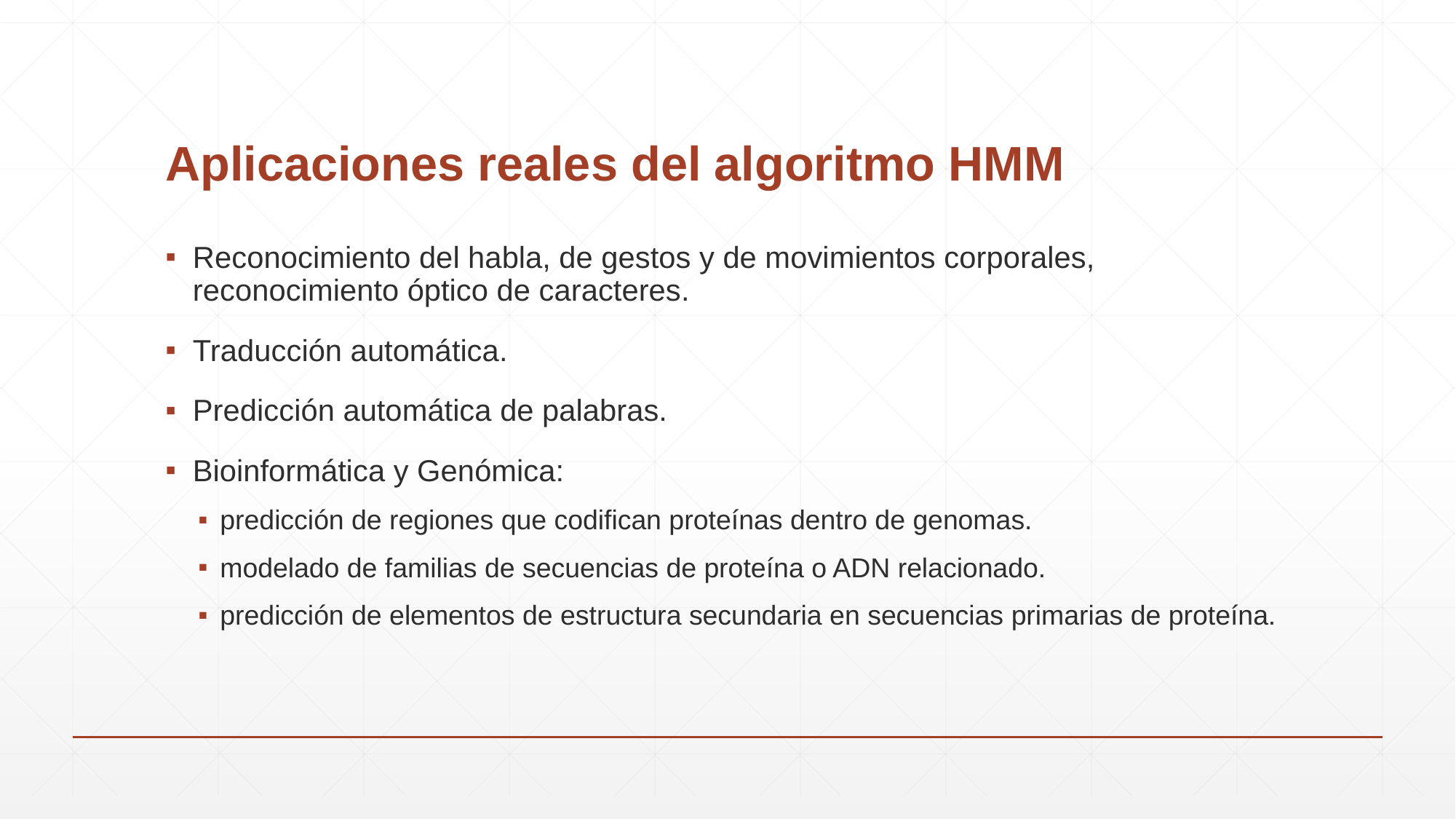

# Aplicaciones reales del algoritmo HMM
Reconocimiento del habla, de gestos y de movimientos corporales, reconocimiento óptico de caracteres.
Traducción automática.
Predicción automática de palabras.
Bioinformática y Genómica:
predicción de regiones que codifican proteínas dentro de genomas.
modelado de familias de secuencias de proteína o ADN relacionado.
predicción de elementos de estructura secundaria en secuencias primarias de proteína.